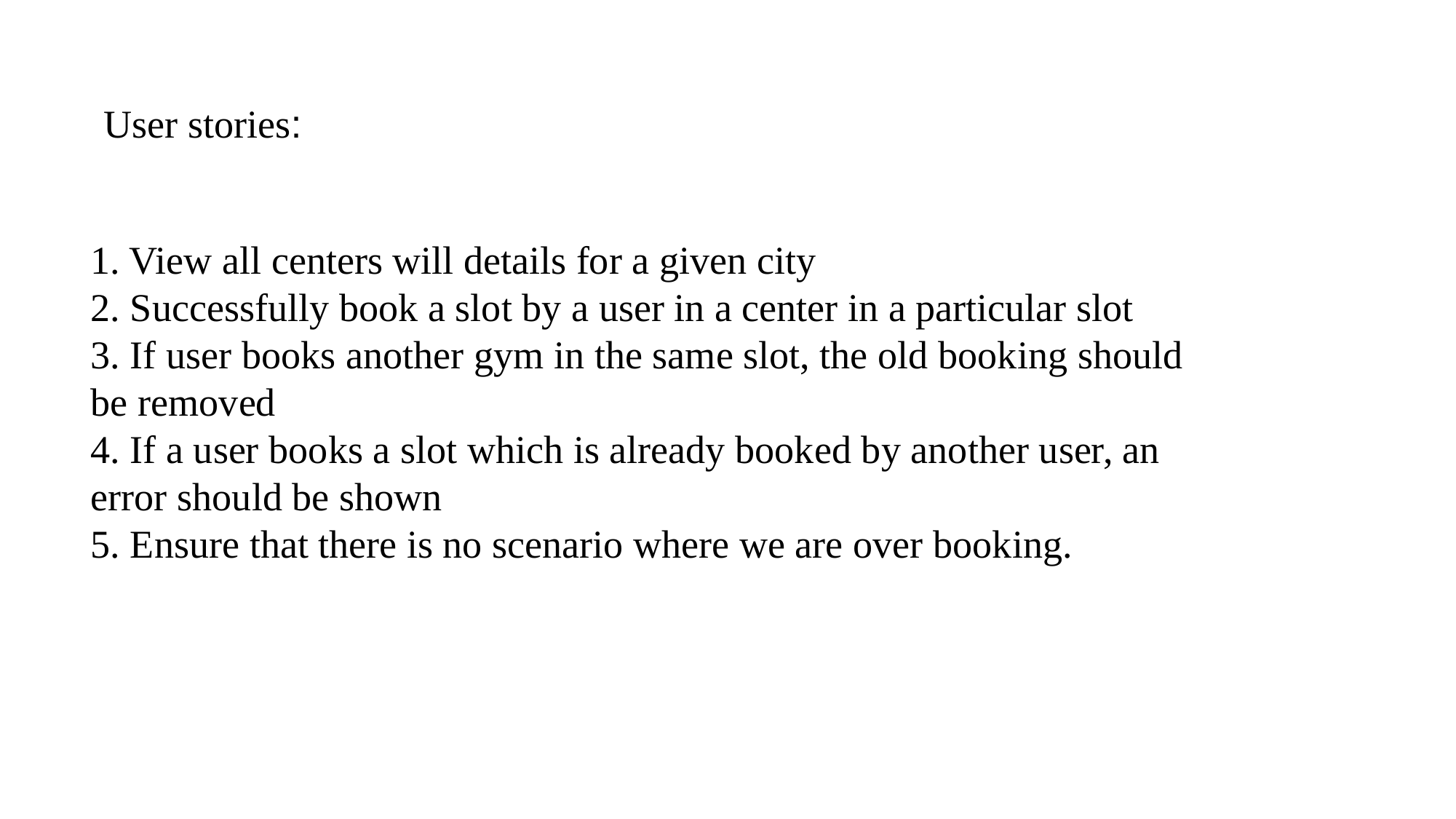

User stories:
1. View all centers will details for a given city
2. Successfully book a slot by a user in a center in a particular slot
3. If user books another gym in the same slot, the old booking should be removed
4. If a user books a slot which is already booked by another user, an error should be shown
5. Ensure that there is no scenario where we are over booking.